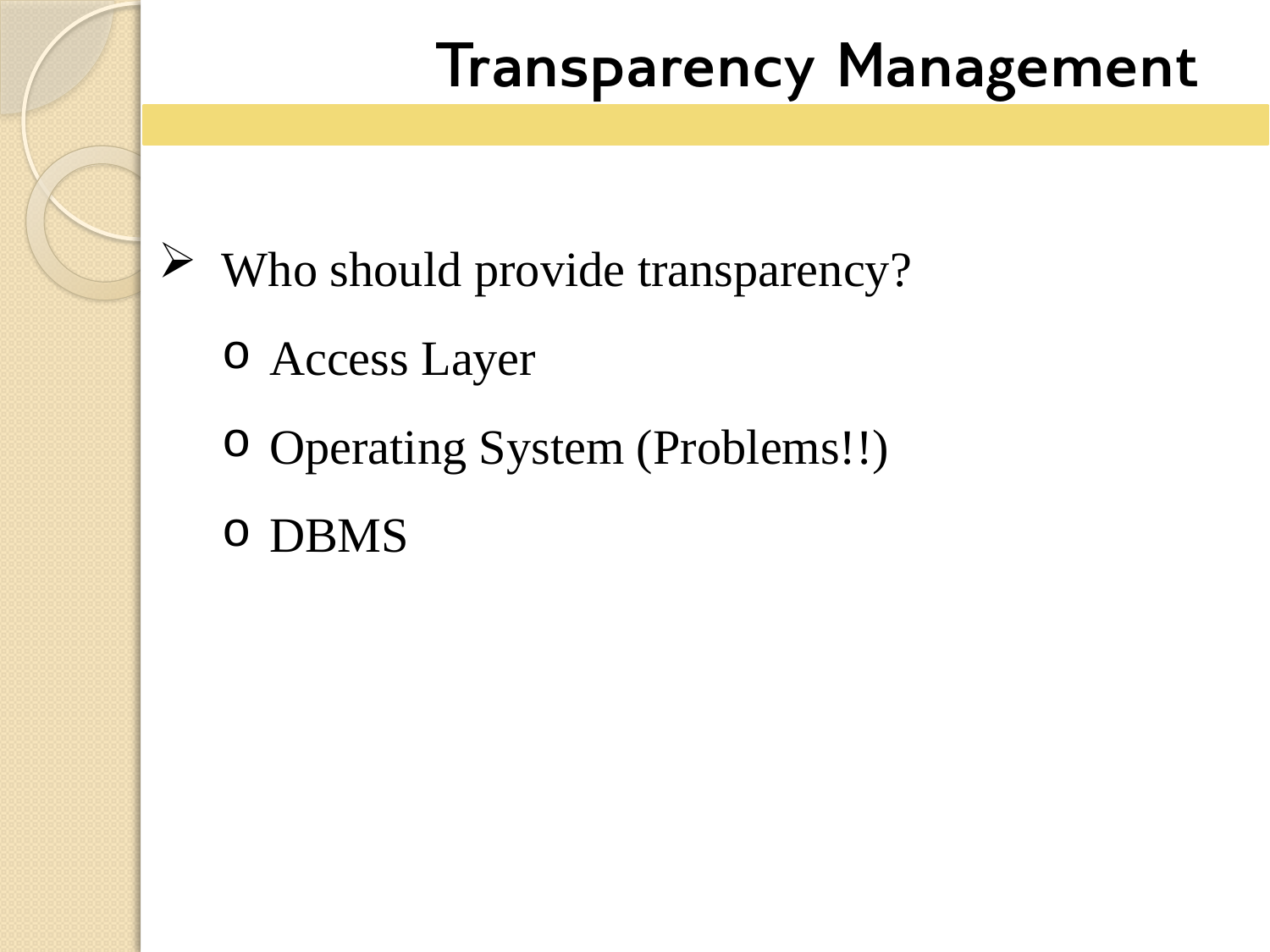

Transparency Management

Who should provide transparency?
Access Layer
Operating System (Problems!!)
DBMS